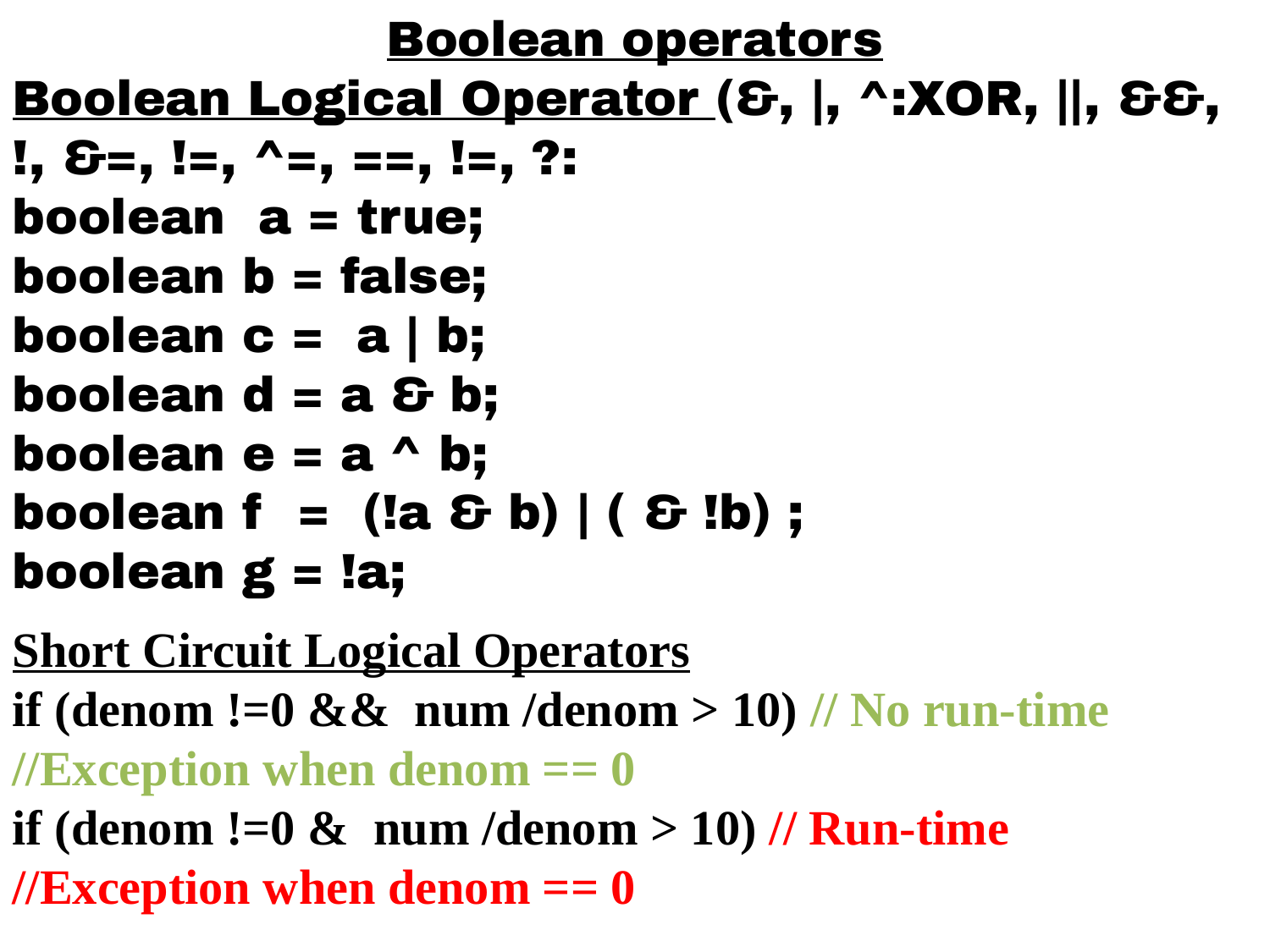

Boolean operators
Boolean Logical Operator (&, |, ^:XOR, ||, &&,
!, &=, !=, ^=, ==, !=, ?:
boolean  a = true;
boolean b = false;
boolean c =  a | b;
boolean d = a & b;
boolean e = a ^ b;
boolean f  =  (!a & b) | ( & !b) ;
boolean g = !a;
Short Circuit Logical Operators
if (denom !=0 &&  num /denom > 10) // No run-time
//Exception when denom == 0
if (denom !=0 &  num /denom > 10) // Run-time
//Exception when denom == 0